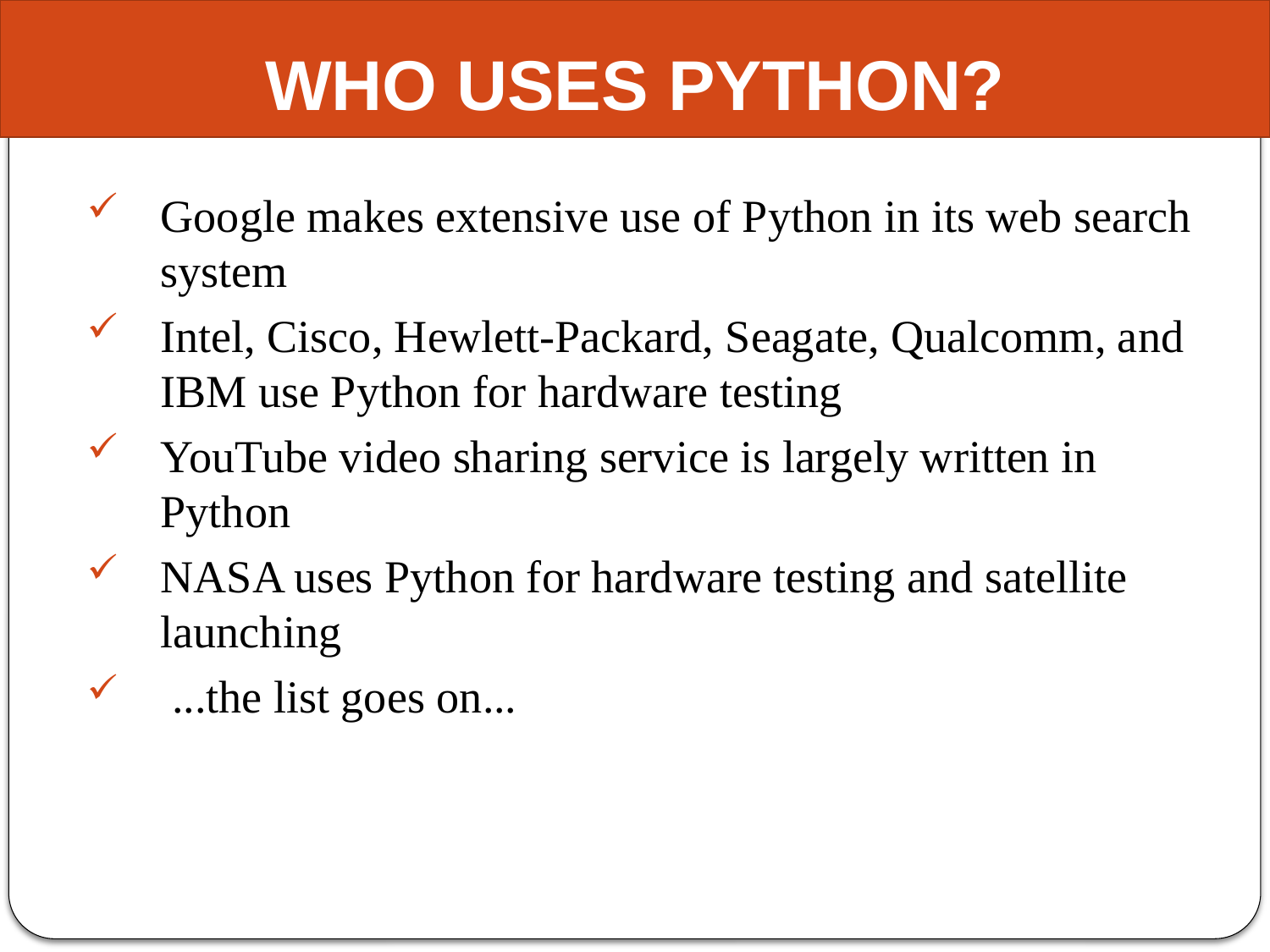

# Who Uses Python?
Google makes extensive use of Python in its web search system
Intel, Cisco, Hewlett-Packard, Seagate, Qualcomm, and IBM use Python for hardware testing
YouTube video sharing service is largely written in Python
NASA uses Python for hardware testing and satellite launching
 ...the list goes on...